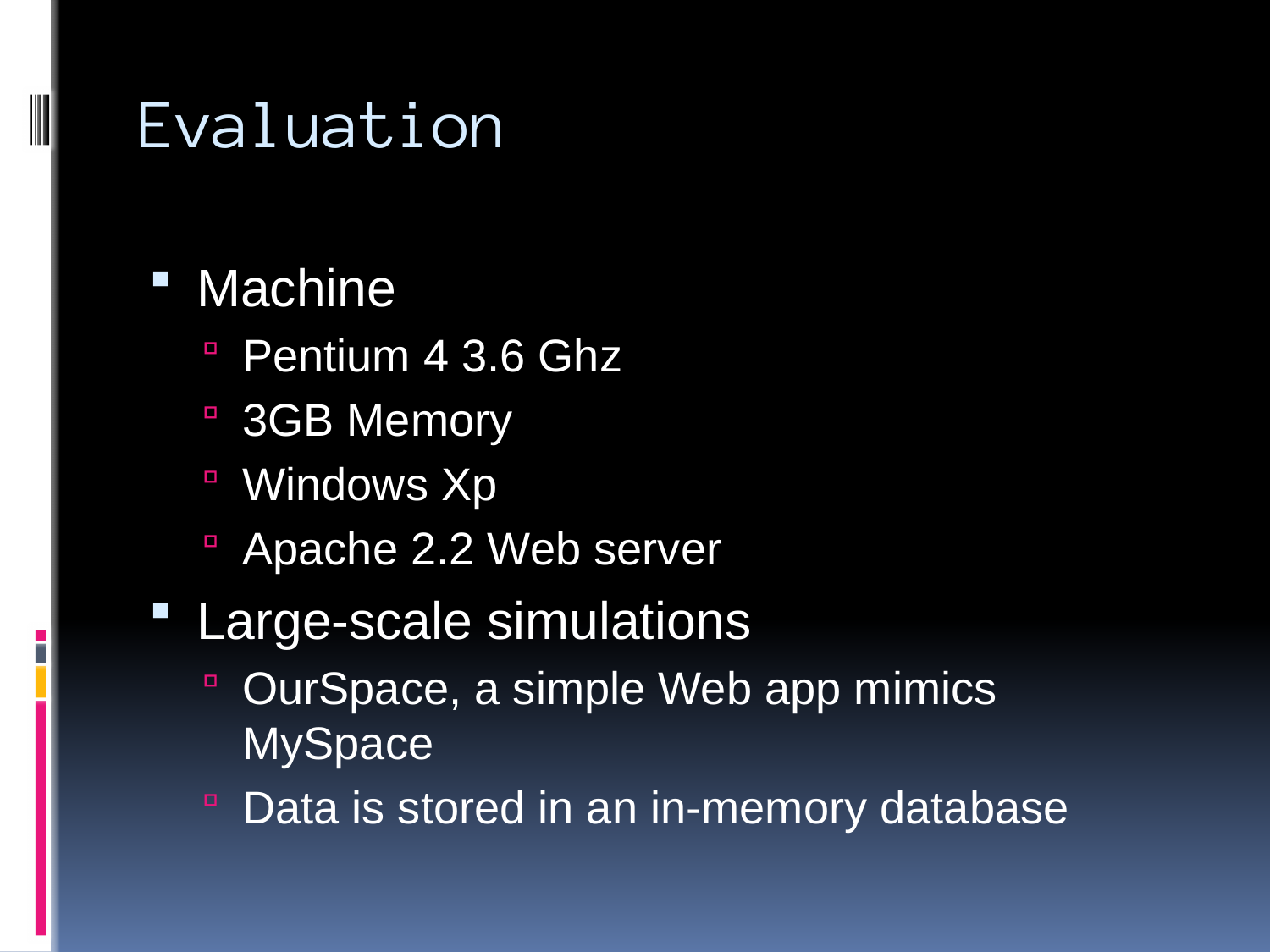

# Evaluation
Machine
Pentium 4 3.6 Ghz
3GB Memory
Windows Xp
Apache 2.2 Web server
Large-scale simulations
OurSpace, a simple Web app mimics MySpace
Data is stored in an in-memory database